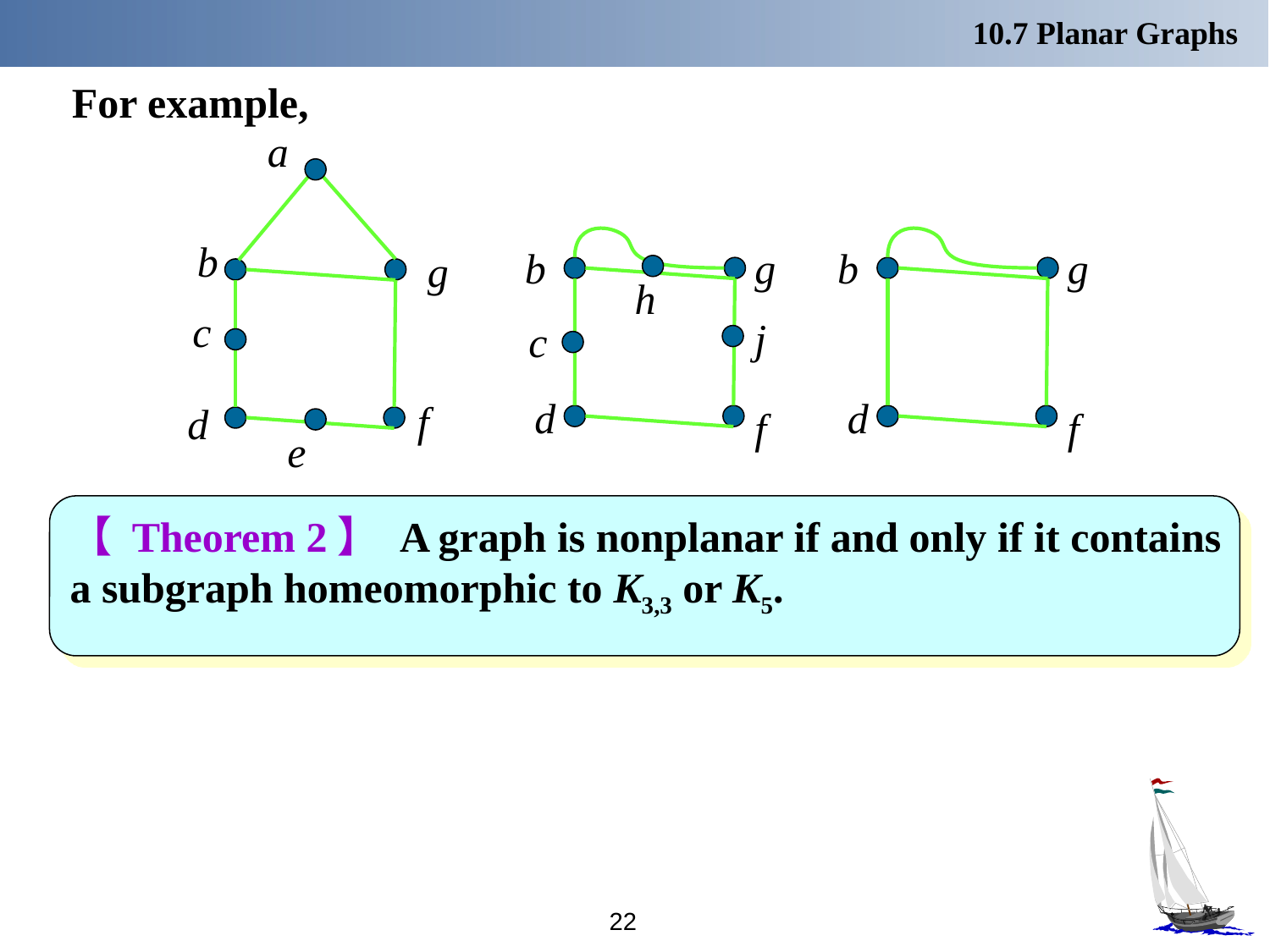

10.7 Planar Graphs
For example,
a

b
g

c

f
d

e
b
g

h
j
c

d
f

b
g

d
f

【 Theorem 2】 A graph is nonplanar if and only if it contains
a subgraph homeomorphic to K3,3 or K5.
22